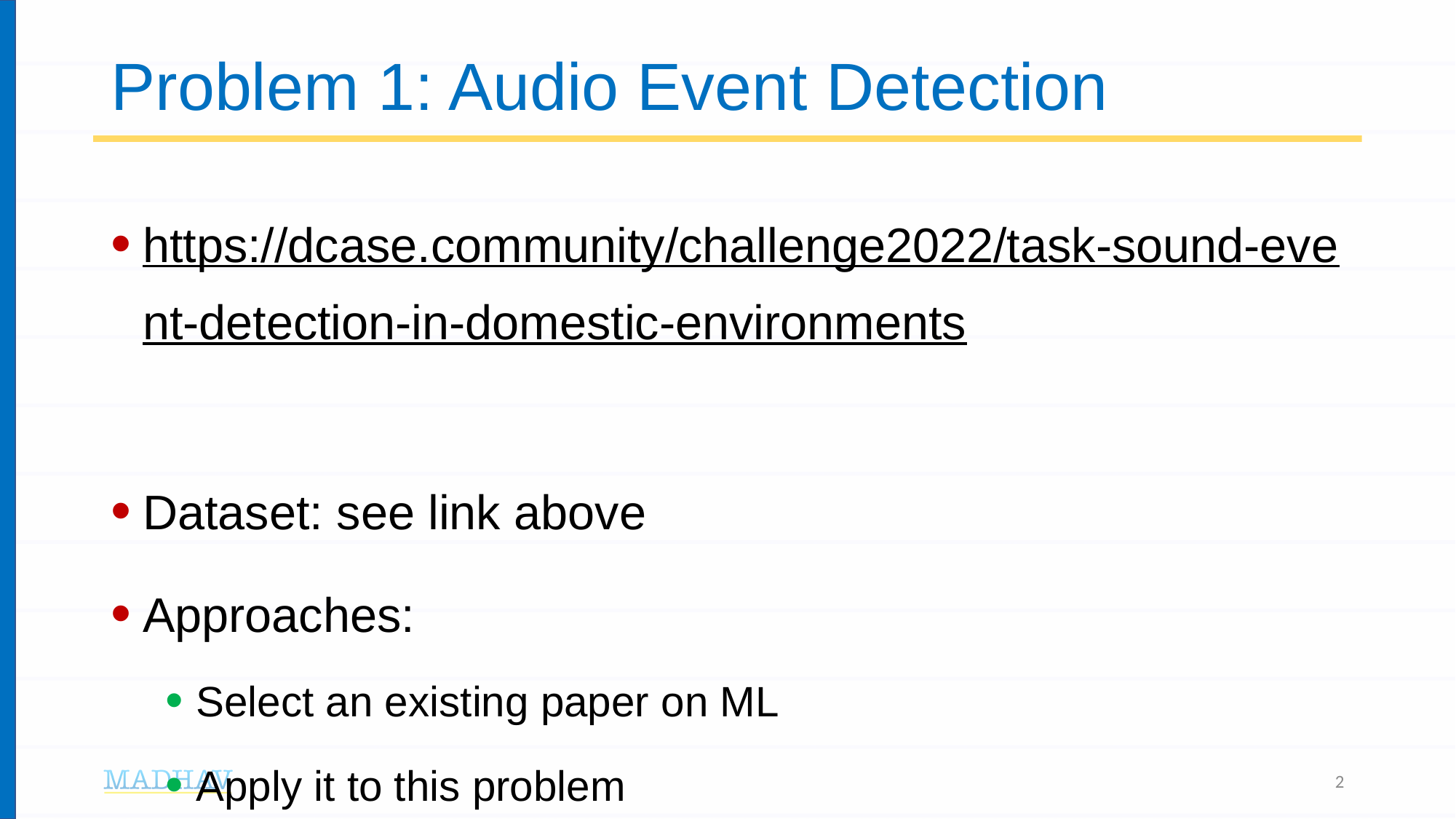

# Problem 1: Audio Event Detection
https://dcase.community/challenge2022/task-sound-event-detection-in-domestic-environments
Dataset: see link above
Approaches:
Select an existing paper on ML
Apply it to this problem
2